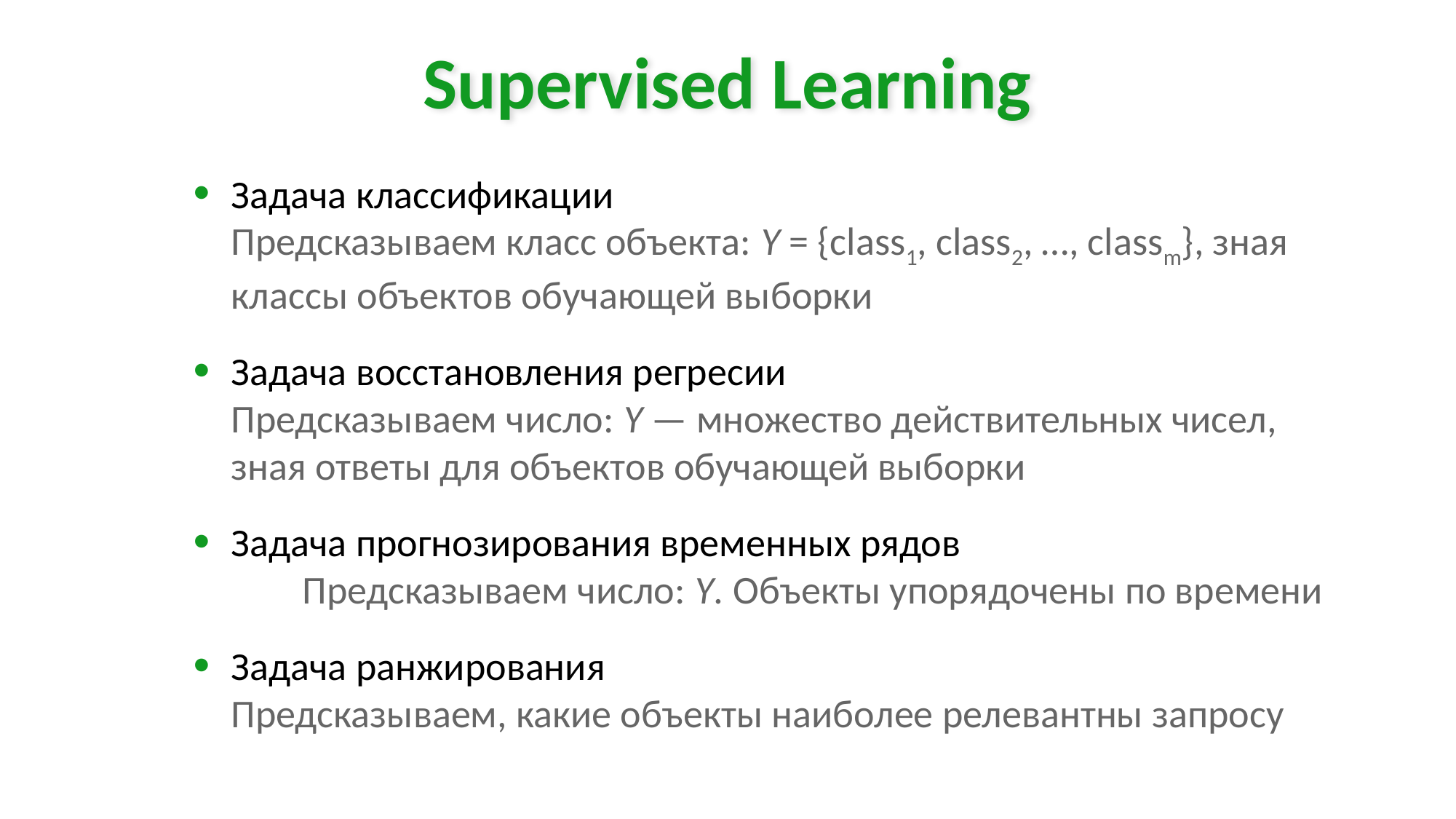

Supervised Learning
Задача классификации
Предсказываем класс объекта: Y = {class1, class2, …, classm}, зная классы объектов обучающей выборки

Задача восстановления регресии
Предсказываем число: Y — множество действительных чисел, зная ответы для объектов обучающей выборки

Задача прогнозирования временных рядов
 	Предсказываем число: Y. Объекты упорядочены по времени

Задача ранжирования
Предсказываем, какие объекты наиболее релевантны запросу